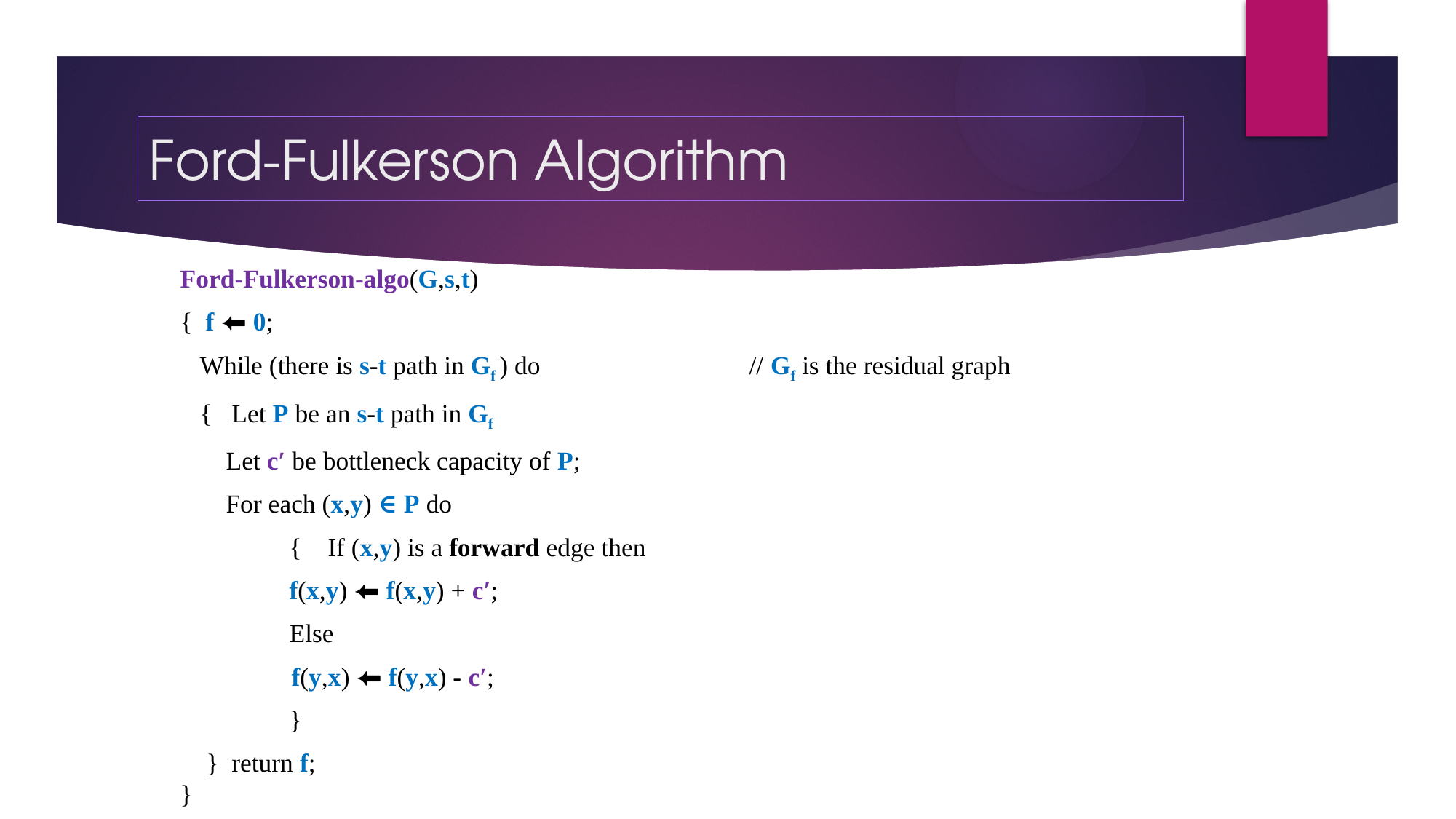

# Ford-Fulkerson Algorithm

Ford-Fulkerson-algo(G,s,t)
{  f ⬅ 0;
   While (there is s-t path in Gf ) do                                // Gf is the residual graph
   {   Let P be an s-t path in Gf
       Let c′ be bottleneck capacity of P;
       For each (x,y) ∈ P do
   	{    If (x,y) is a forward edge then
             	f(x,y) ⬅ f(x,y) + c′;
        	Else
                 f(y,x) ⬅ f(y,x) - c′;
   	}
    }  return f;
}